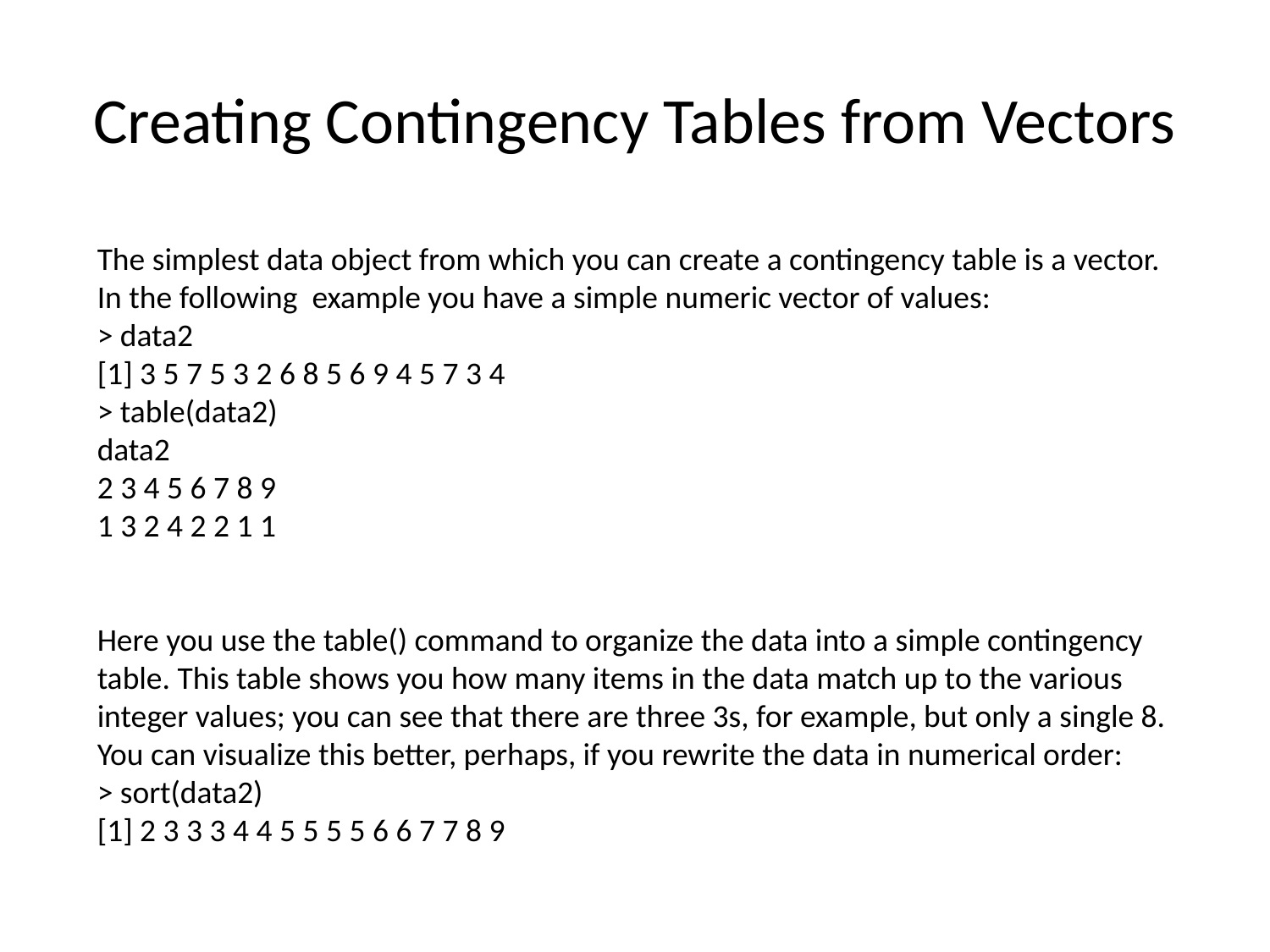

# Creating Contingency Tables from Vectors
The simplest data object from which you can create a contingency table is a vector. In the following  example you have a simple numeric vector of values:
> data2
[1] 3 5 7 5 3 2 6 8 5 6 9 4 5 7 3 4
> table(data2)
data2
2 3 4 5 6 7 8 9
1 3 2 4 2 2 1 1

Here you use the table() command to organize the data into a simple contingency table. This table shows you how many items in the data match up to the various integer values; you can see that there are three 3s, for example, but only a single 8. You can visualize this better, perhaps, if you rewrite the data in numerical order:
> sort(data2)
[1] 2 3 3 3 4 4 5 5 5 5 6 6 7 7 8 9